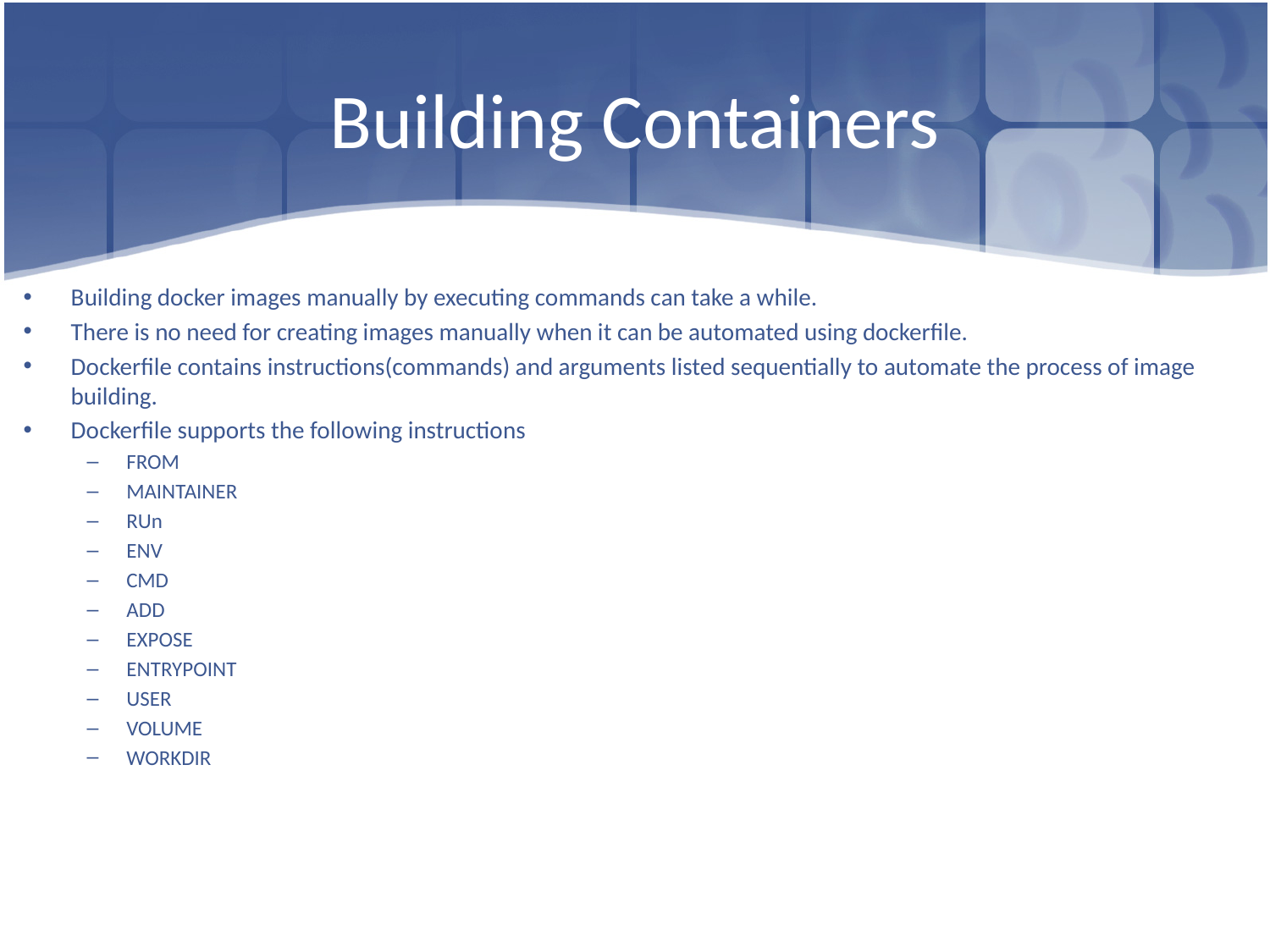

# Building Containers
Building docker images manually by executing commands can take a while.
There is no need for creating images manually when it can be automated using dockerfile.
Dockerfile contains instructions(commands) and arguments listed sequentially to automate the process of image building.
Dockerfile supports the following instructions
FROM
MAINTAINER
RUn
ENV
CMD
ADD
EXPOSE
ENTRYPOINT
USER
VOLUME
WORKDIR